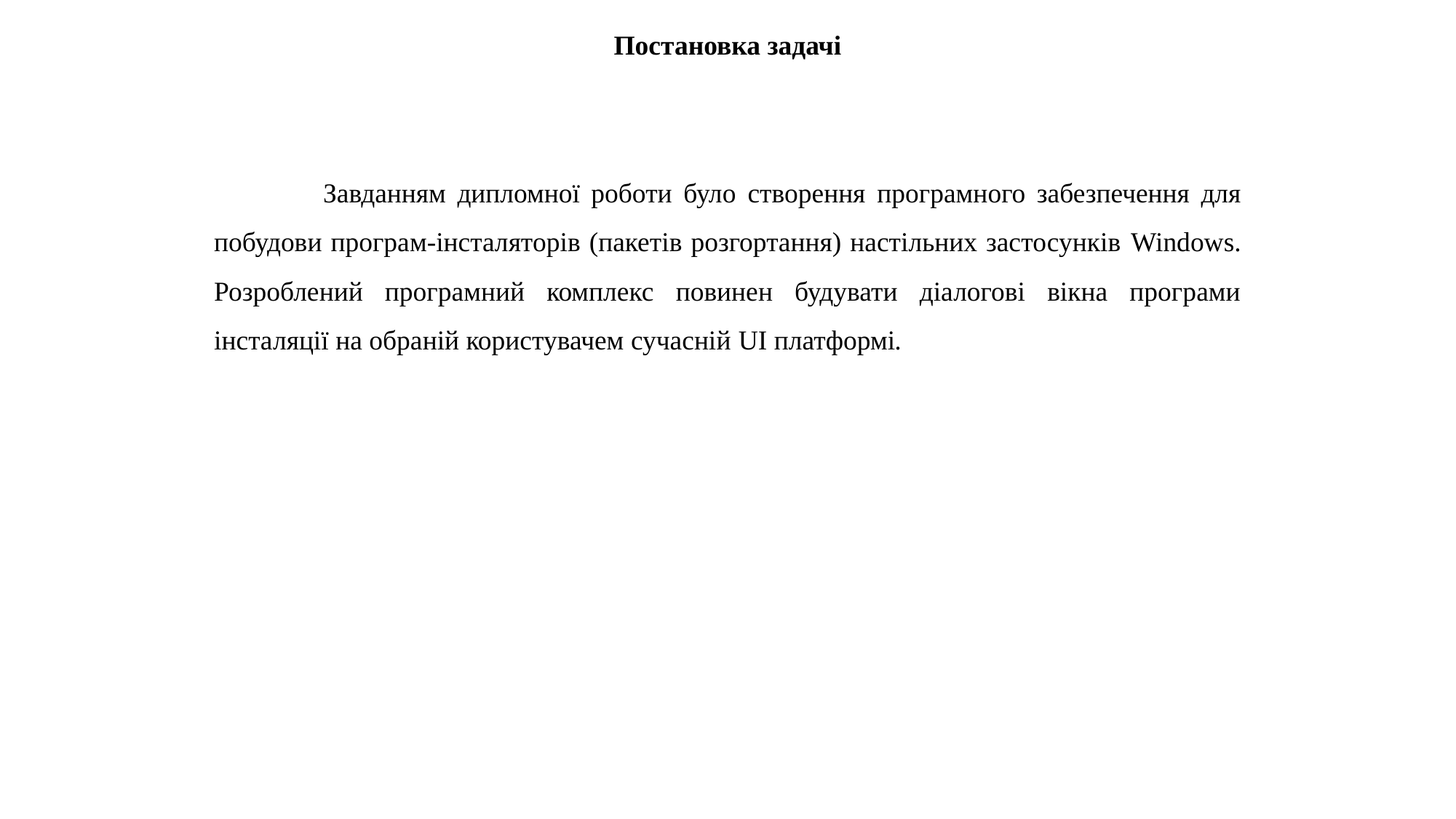

Постановка задачі

	Завданням дипломної роботи було створення програмного забезпечення для побудови програм-інсталяторів (пакетів розгортання) настільних застосунків Windows. Розроблений програмний комплекс повинен будувати діалогові вікна програми інсталяції на обраній користувачем сучасній UI платформі.